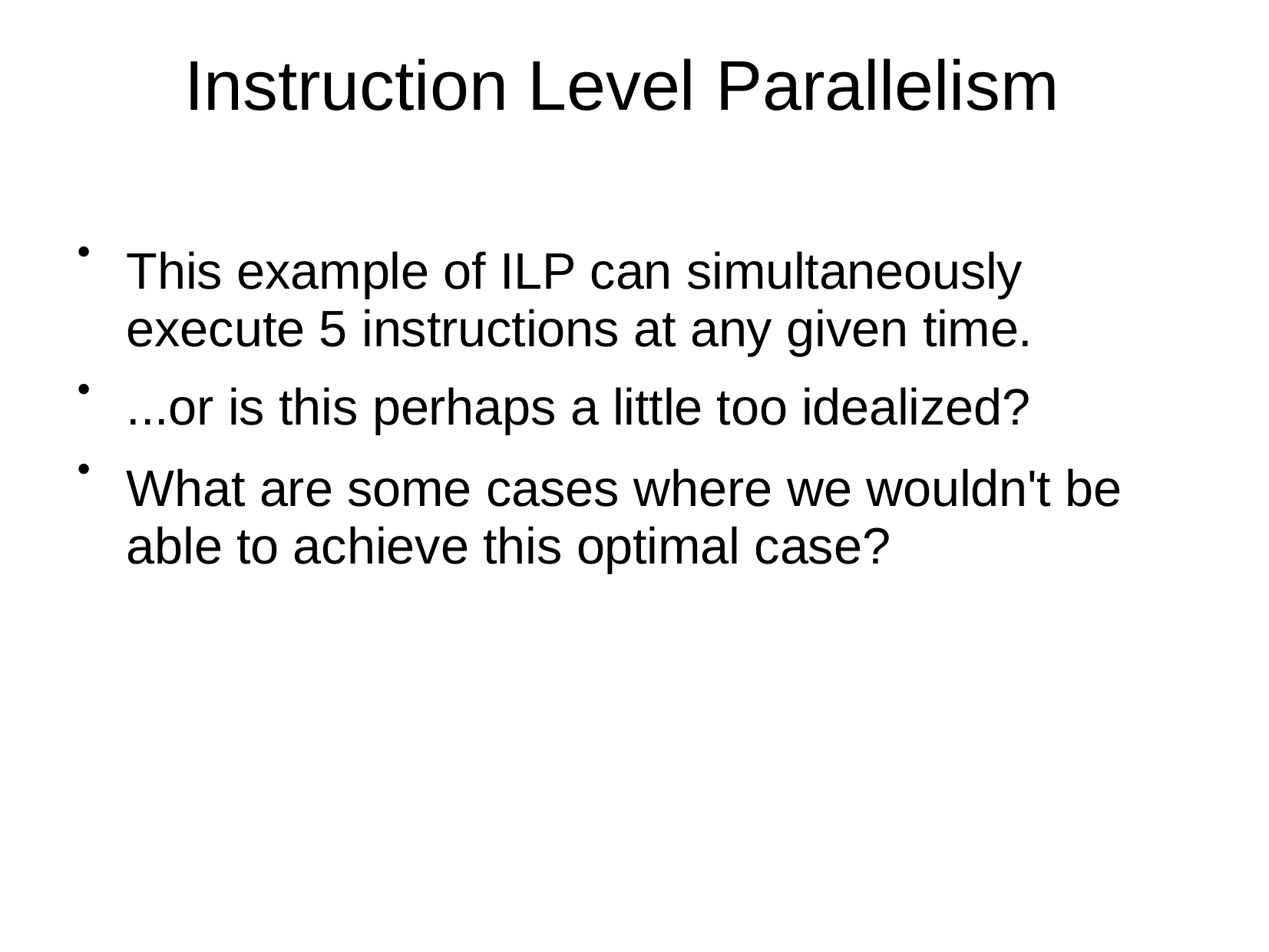

# Instruction Level Parallelism
This example of ILP can simultaneously  execute 5 instructions at any given time.
...or is this perhaps a little too idealized?
What are some cases where we wouldn't be  able to achieve this optimal case?
●
●
●